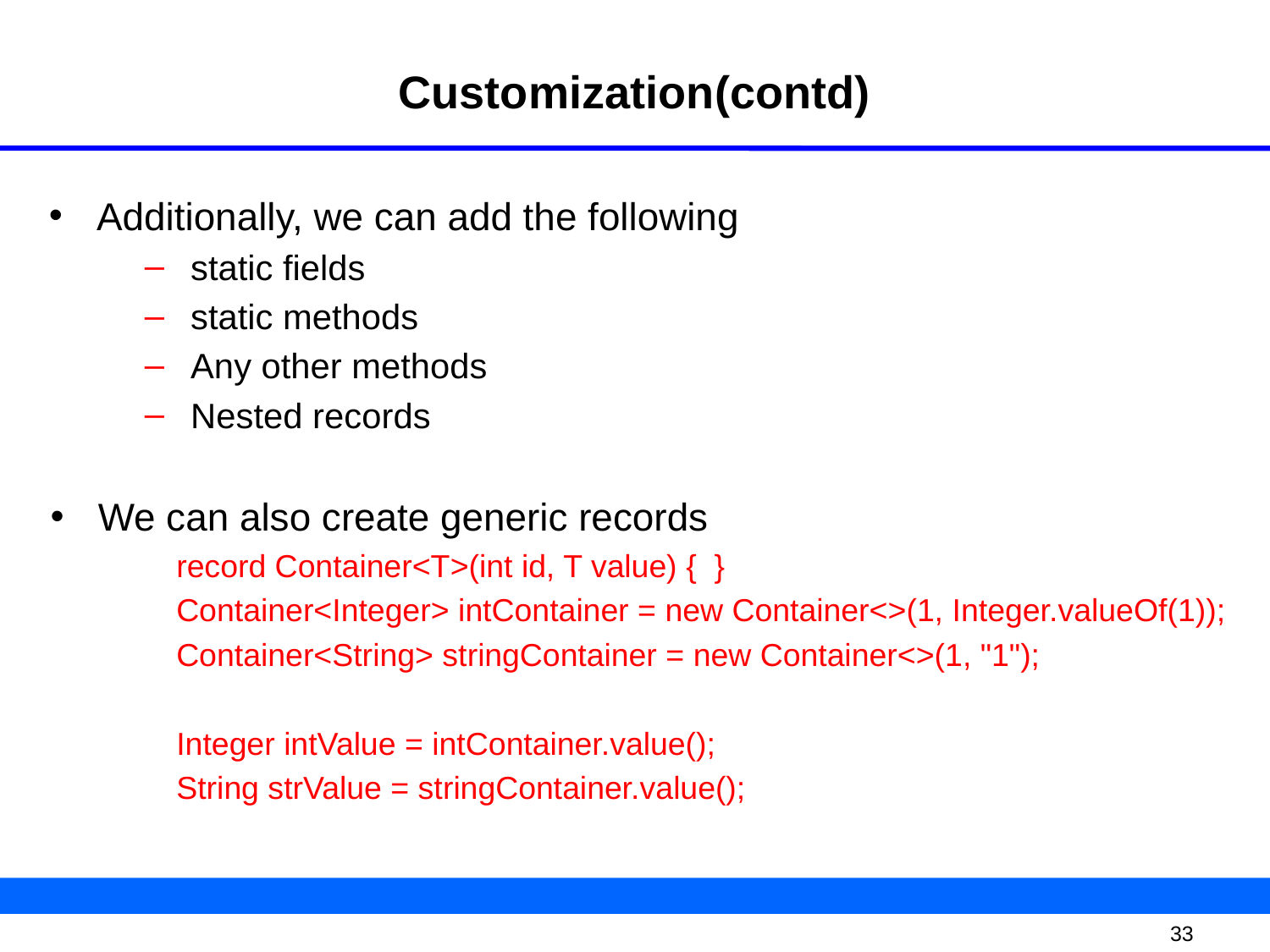

# Customization(contd)
Additionally, we can add the following
static fields
static methods
Any other methods
Nested records

We can also create generic records
record Container<T>(int id, T value) {  }
Container<Integer> intContainer = new Container<>(1, Integer.valueOf(1));
Container<String> stringContainer = new Container<>(1, "1");

Integer intValue = intContainer.value();
String strValue = stringContainer.value();